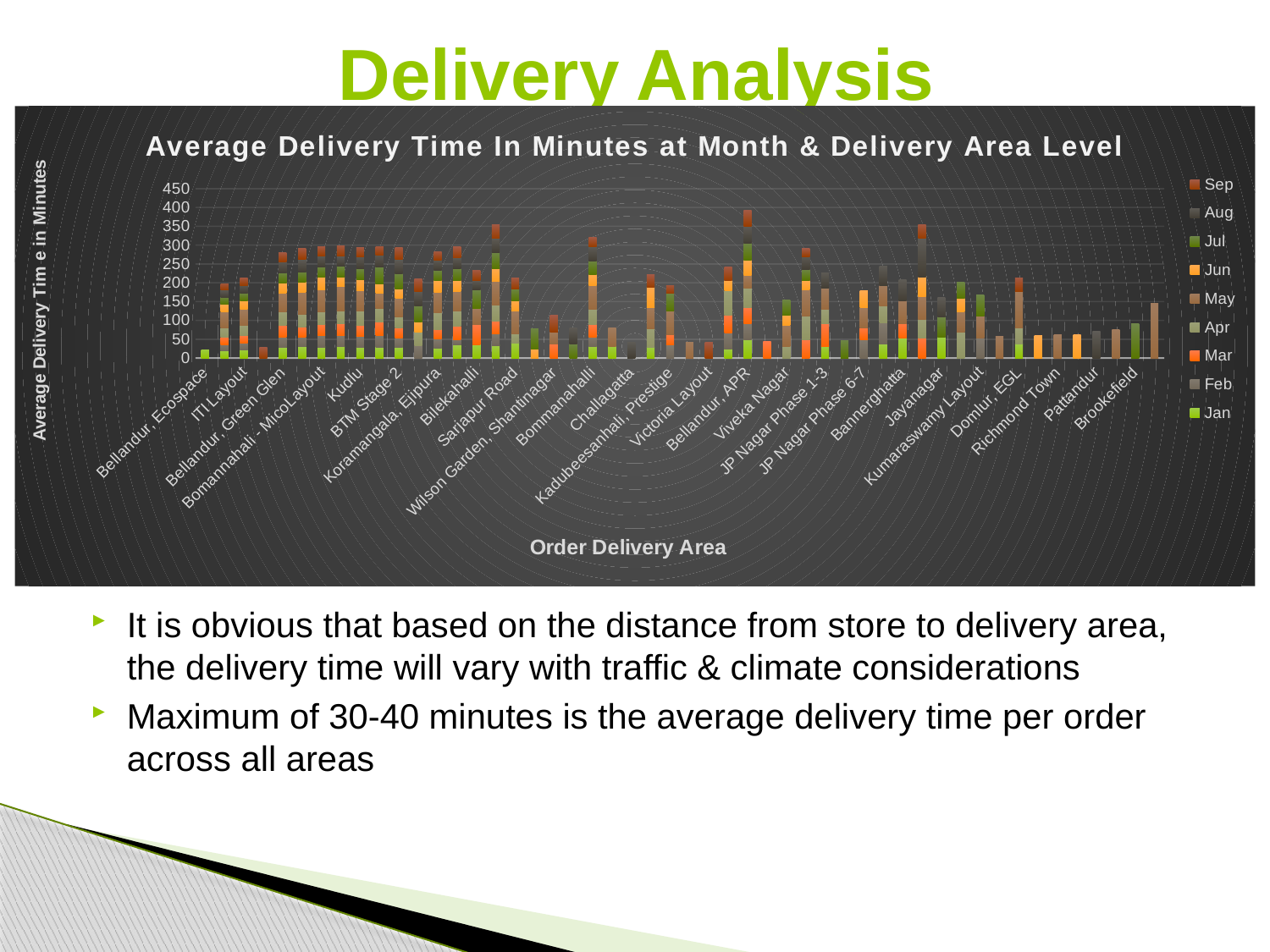

# Delivery Analysis

### Chart: Average Delivery Time In Minutes at Month & Delivery Area Level

| Category | Jan | Feb | Mar | Apr | May | Jun | Jul | Aug | Sep |
|---|---|---|---|---|---|---|---|---|---|
| Bellandur, Ecospace | 21.0 | None | None | None | None | None | None | None | None |
| HSR Layout | 19.3656015037594 | 17.211993243243242 | 18.17639512508018 | 25.99605855855856 | 41.57984144960363 | 20.789644012944983 | 17.750531914893617 | 19.888483585200625 | 16.90898573081373 |
| ITI Layout | 21.684410646387832 | 18.17063492063492 | 20.0 | 26.408719346049047 | 44.03389830508475 | 22.80778032036613 | 19.51391862955032 | 21.076190476190476 | 18.512008733624455 |
| Bellandur, ETV | None | None | None | None | None | None | None | None | 29.0 |
| Bellandur, Green Glen | 28.0 | 27.285714285714285 | 31.8 | 35.3125 | 50.5 | 26.681818181818183 | 26.227272727272727 | 30.6 | 24.727272727272727 |
| Harlur | 30.0188679245283 | 26.0 | 26.67816091954023 | 33.348837209302324 | 59.64705882352941 | 27.19402985074627 | 26.142857142857142 | 34.39525691699605 | 29.016728624535315 |
| Bomannahali - MicoLayout | 29.662921348314608 | 31.372093023255815 | 29.104166666666668 | 32.86206896551724 | 58.74 | 33.50769230769231 | 27.76923076923077 | 29.341772151898734 | 24.3 |
| Bellandur, Sarjapur Road | 31.272727272727273 | 28.0 | 31.625 | 35.46666666666667 | 63.333333333333336 | 26.157894736842106 | 29.571428571428573 | 25.666666666666668 | 26.545454545454547 |
| Kudlu | 28.854545454545455 | 28.622222222222224 | 30.294117647058822 | 37.276595744680854 | 54.756410256410255 | 29.52 | 28.736842105263158 | 31.666666666666668 | 24.928571428571427 |
| BTM Stage 1 | 29.666666666666668 | 31.0 | 36.333333333333336 | 35.75 | 39.55555555555556 | 25.5 | 45.0 | 31.0 | 23.0 |
| BTM Stage 2 | 28.5 | 25.5 | 27.333333333333332 | 29.0 | 48.0 | 25.0 | 40.333333333333336 | 38.0 | 33.0 |
| Yemalur | None | 33.0 | None | 37.0 | None | 27.0 | 42.0 | 38.5 | 34.0 |
| Koramangala, Ejipura | 26.2 | 25.0 | 25.727272727272727 | 44.14705882352941 | 53.93939393939394 | 30.333333333333332 | 27.6 | 27.125 | 22.235294117647058 |
| Bellandur - Off Sarjapur Road | 34.75 | 15.0 | 35.5 | 40.666666666666664 | 51.0 | 29.5 | 32.0 | 27.571428571428573 | 30.0 |
| Bilekahalli | 36.5 | None | 53.0 | None | 43.5 | None | 49.0 | 24.0 | 27.666666666666668 |
| Manipal County | 34.333333333333336 | 30.333333333333332 | 34.6 | 42.75 | 61.857142857142854 | 34.391304347826086 | 42.714285714285715 | 36.666666666666664 | 37.4 |
| Sarjapur Road | 41.0 | None | None | 23.0 | 60.666666666666664 | 27.5 | 32.5 | None | 27.5 |
| Banashankari Stage 2 | None | None | None | None | None | 24.0 | 54.0 | None | None |
| Wilson Garden, Shantinagar | None | None | 37.0 | None | 33.0 | None | None | None | 43.0 |
| Doddanekundi | None | None | None | None | None | None | 38.0 | 42.0 | None |
| Bommanahalli | 31.571428571428573 | 24.285714285714285 | 33.2 | 40.4 | 63.69230769230769 | 29.333333333333332 | 35.333333333333336 | 38.75 | 23.0 |
| Marathahalli | 32.0 | None | None | None | 49.0 | None | None | None | None |
| Challagatta | None | None | None | None | None | None | None | 41.0 | None |
| Arekere | 28.0 | None | None | 51.0 | 56.0 | 53.0 | None | None | 33.0 |
| Kadubeesanhali, Prestige | None | 35.0 | 27.0 | None | 63.0 | None | 46.666666666666664 | None | 21.0 |
| Kadubeesanhali, PTP | None | None | None | None | 42.0 | None | None | None | None |
| Victoria Layout | None | None | None | None | None | None | None | None | 42.0 |
| Devarachikanna Halli | 25.0 | 42.5 | 47.0 | 65.0 | None | 26.0 | None | None | 36.0 |
| Bellandur, APR | 49.333333333333336 | 41.55555555555556 | 43.0 | 52.0 | 34.0 | 39.5 | 45.0 | 46.25 | 41.0 |
| Frazer Town | None | None | 44.0 | None | None | None | None | None | None |
| Viveka Nagar | None | None | None | 32.0 | 55.666666666666664 | 26.0 | 40.0 | None | None |
| Bellandur, Sakara | None | None | 49.0 | 62.0 | 70.66666666666667 | 25.0 | 28.0 | 35.5 | 20.5 |
| JP Nagar Phase 1-3 | 32.0 | None | 59.0 | 38.0 | 57.0 | None | None | 41.0 | None |
| Binnipet | None | None | None | None | None | None | 46.0 | None | None |
| JP Nagar Phase 6-7 | None | 49.0 | 32.0 | None | 53.333333333333336 | 44.0 | None | None | None |
| JP Nagar Phase 4-5 | 37.0 | 56.0 | None | 45.0 | 55.333333333333336 | None | None | 52.0 | None |
| Bannerghatta | 52.5 | None | 40.0 | None | 60.0 | None | None | 57.0 | None |
| Akshaya Nagar | None | None | 54.333333333333336 | 48.6 | 61.75 | 49.833333333333336 | None | 104.0 | 36.5 |
| Jayanagar | 56.0 | None | None | None | None | None | 53.0 | 53.0 | None |
| Indiranagar | None | None | None | 68.33333333333333 | 54.0 | 37.0 | 42.0 | None | None |
| Kumaraswamy Layout | None | 53.0 | None | None | 58.0 | None | 57.0 | None | None |
| Basavanagudi | None | None | None | None | 57.333333333333336 | None | None | None | None |
| Domlur, EGL | 37.0 | None | None | 43.0 | 97.0 | None | None | None | 35.0 |
| JP Nagar Phase 8-9 | None | None | None | None | None | 59.0 | None | None | None |
| Richmond Town | None | None | None | None | 63.0 | None | None | None | None |
| CV Raman Nagar | None | None | None | None | None | 63.0 | None | None | None |
| Pattandur | None | None | None | None | None | None | None | 71.0 | None |
| Vimanapura | None | None | None | None | 75.0 | None | None | None | None |
| Brookefield | None | None | None | None | None | None | 91.0 | None | None |
| Mahadevapura | None | None | None | None | 146.0 | None | None | None | None |
It is obvious that based on the distance from store to delivery area, the delivery time will vary with traffic & climate considerations
Maximum of 30-40 minutes is the average delivery time per order across all areas